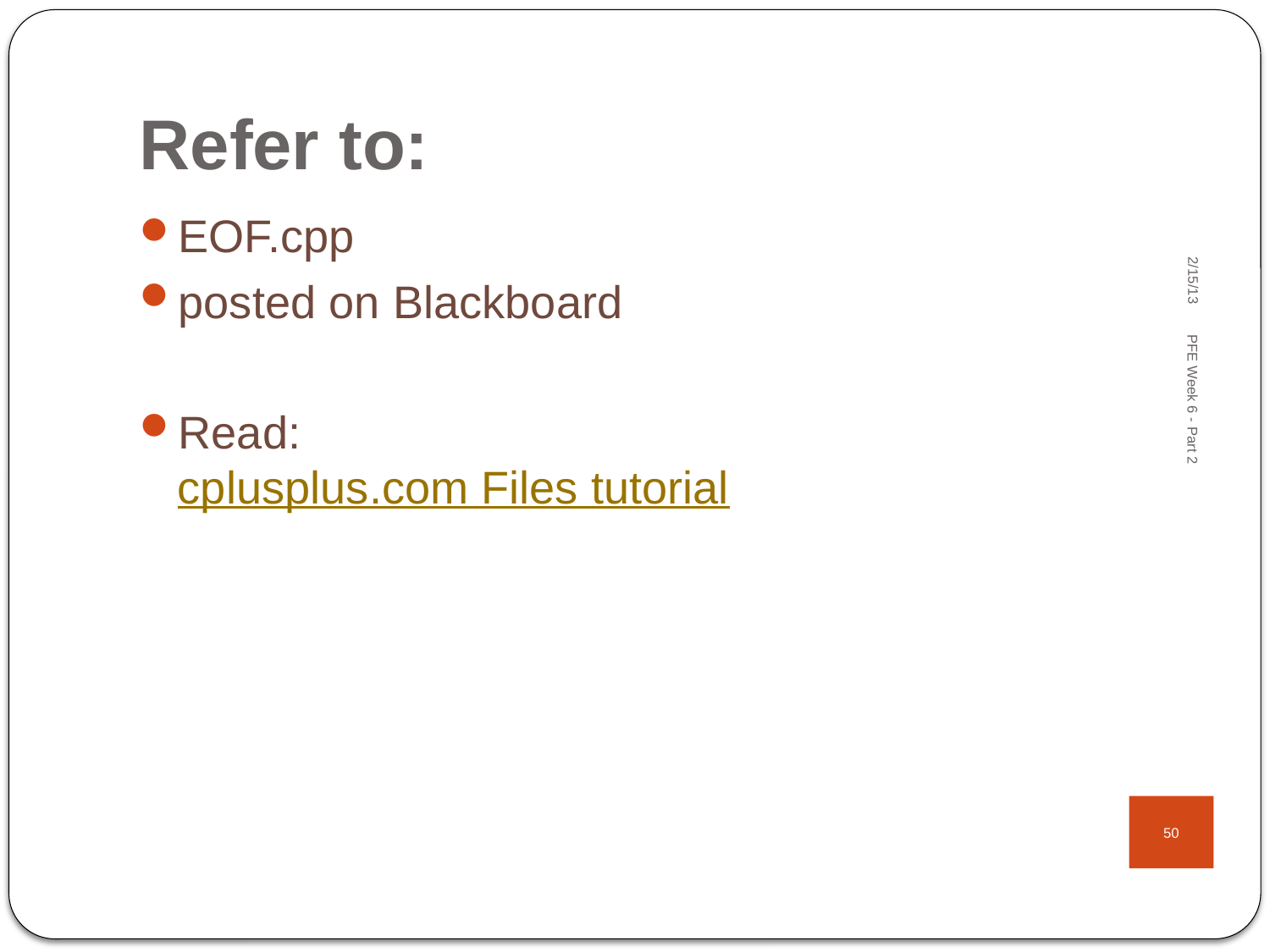

# Refer to:
2/15/13
EOF.cpp
posted on Blackboard

Read:
cplusplus.com Files tutorial
PFE Week 6 - Part 2
50